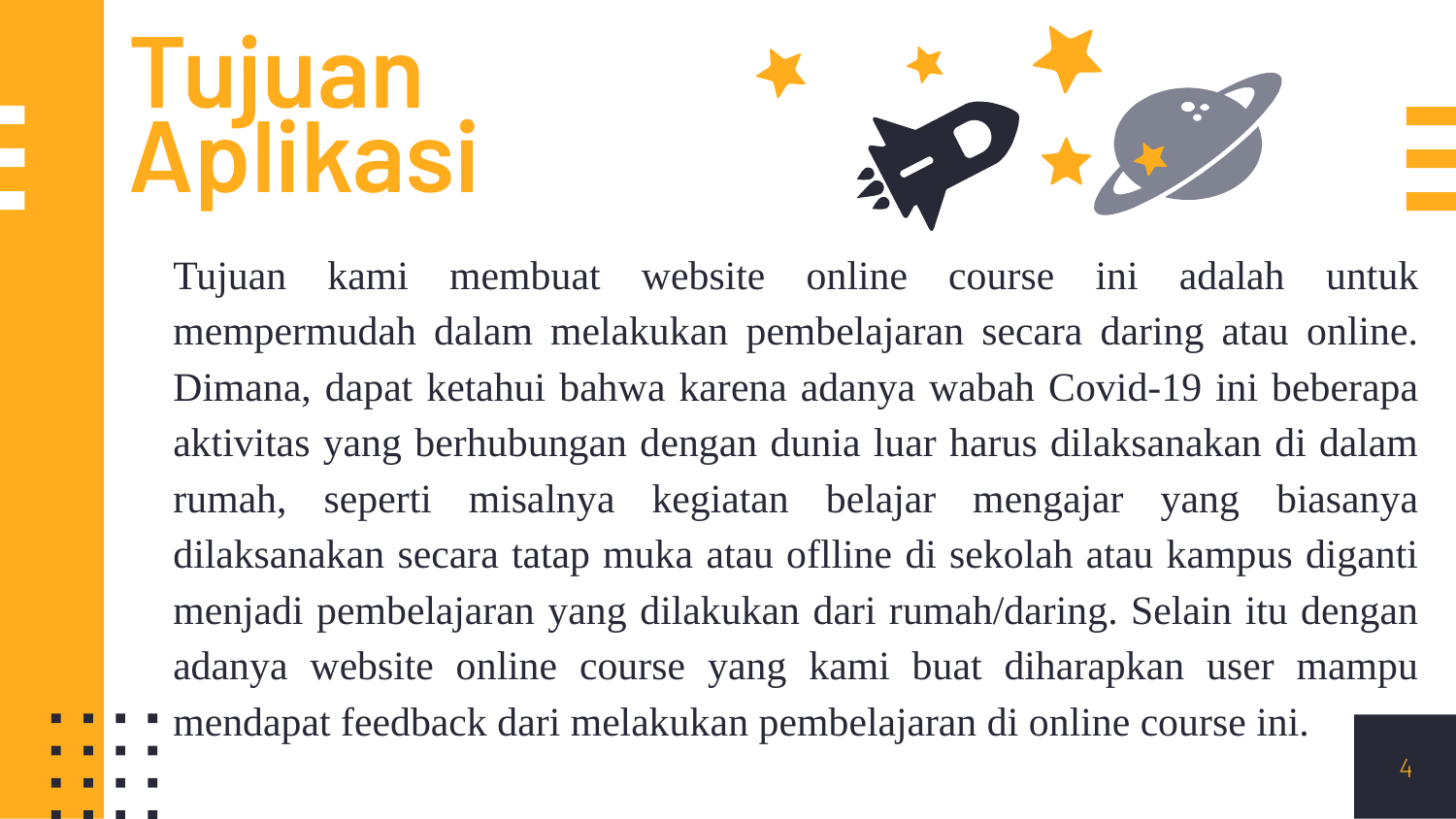

Tujuan Aplikasi

Tujuan kami membuat website online course ini adalah untuk mempermudah dalam melakukan pembelajaran secara daring atau online. Dimana, dapat ketahui bahwa karena adanya wabah Covid-19 ini beberapa aktivitas yang berhubungan dengan dunia luar harus dilaksanakan di dalam rumah, seperti misalnya kegiatan belajar mengajar yang biasanya dilaksanakan secara tatap muka atau oflline di sekolah atau kampus diganti menjadi pembelajaran yang dilakukan dari rumah/daring. Selain itu dengan adanya website online course yang kami buat diharapkan user mampu mendapat feedback dari melakukan pembelajaran di online course ini.

4